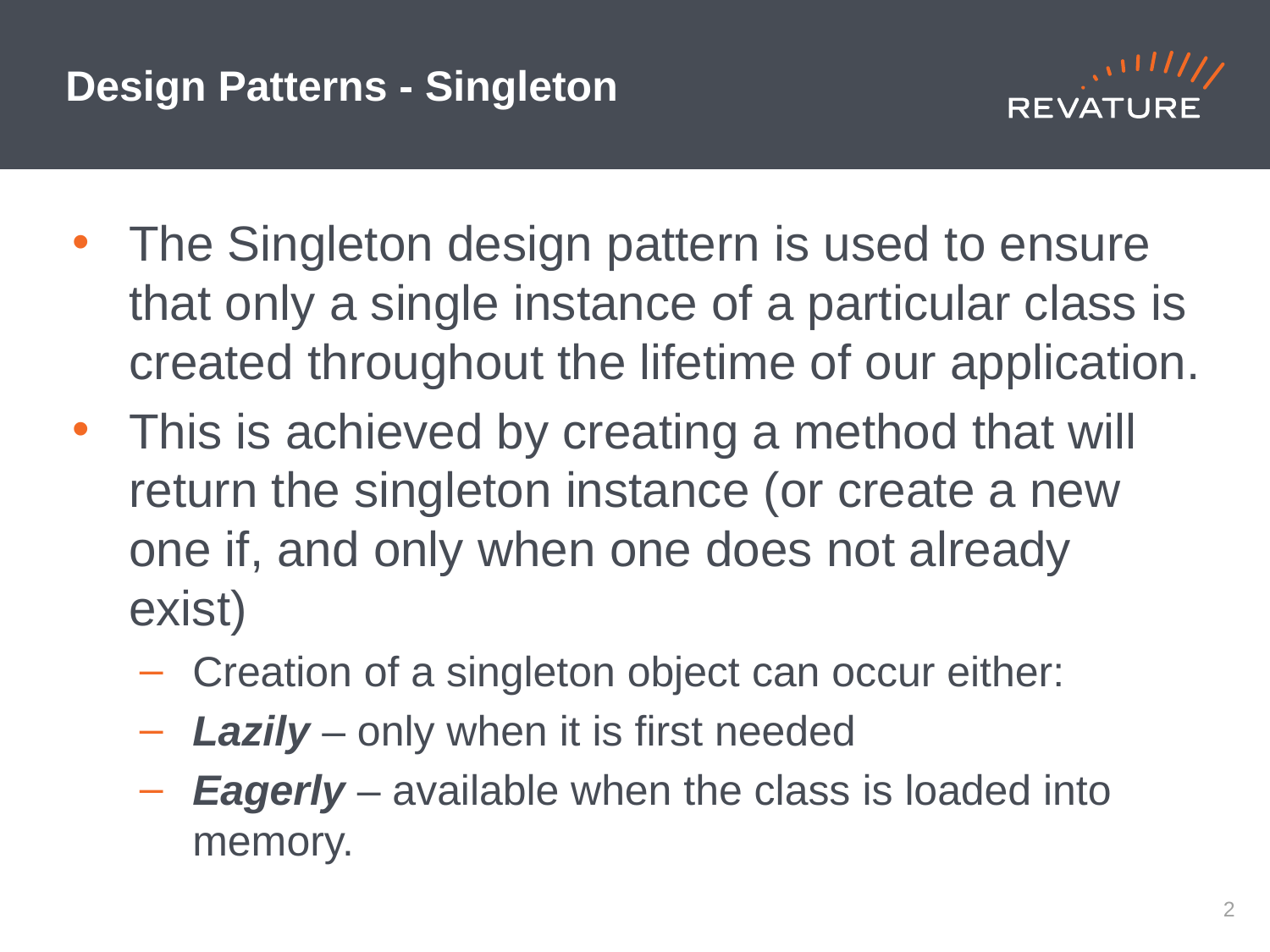

# Design Patterns - Singleton
The Singleton design pattern is used to ensure that only a single instance of a particular class is created throughout the lifetime of our application.
This is achieved by creating a method that will return the singleton instance (or create a new one if, and only when one does not already exist)
Creation of a singleton object can occur either:
Lazily – only when it is first needed
Eagerly – available when the class is loaded into memory.
2